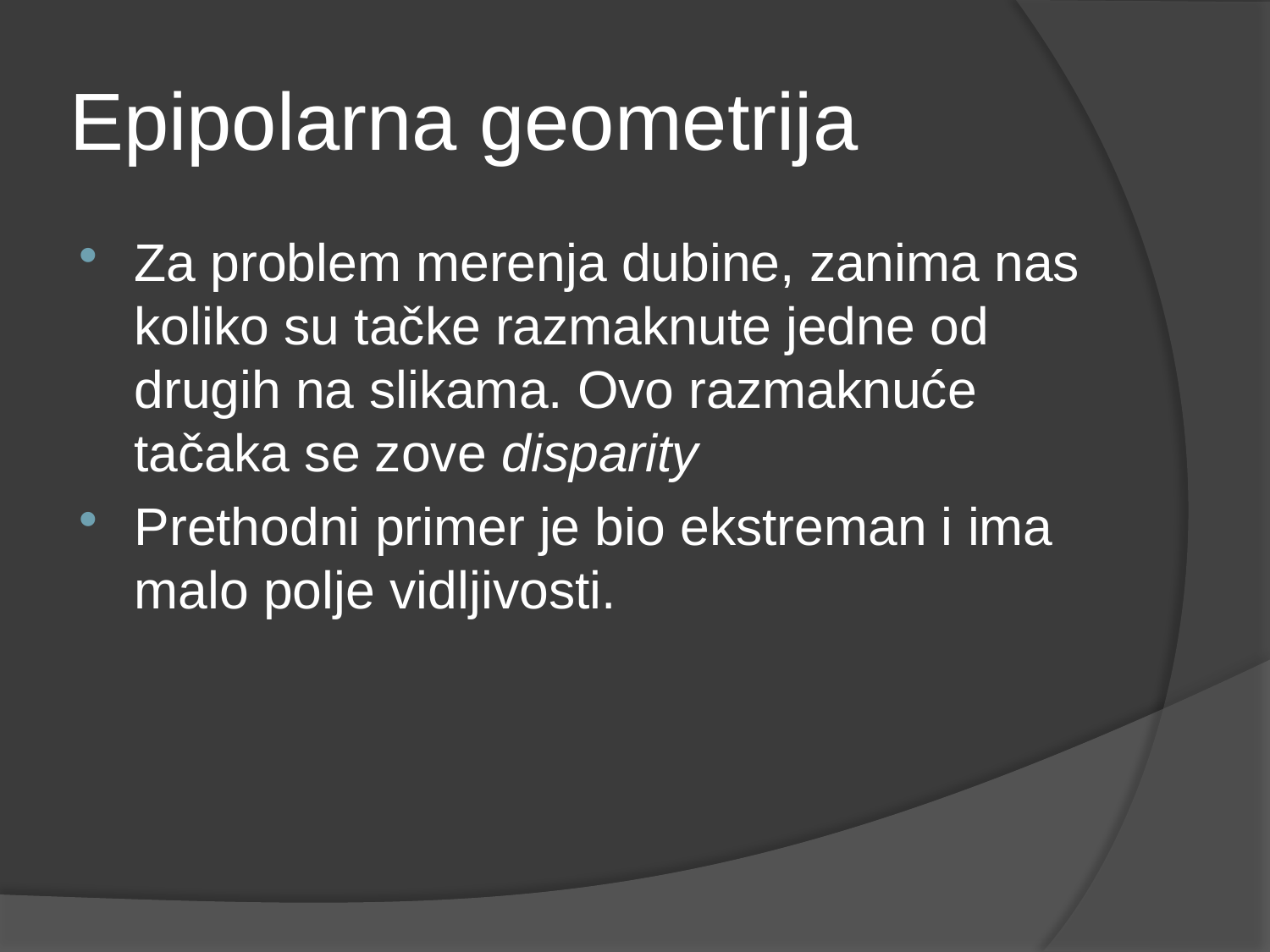

# Epipolarna geometrija
Za problem merenja dubine, zanima nas koliko su tačke razmaknute jedne od drugih na slikama. Ovo razmaknuće tačaka se zove disparity
Prethodni primer je bio ekstreman i ima malo polje vidljivosti.